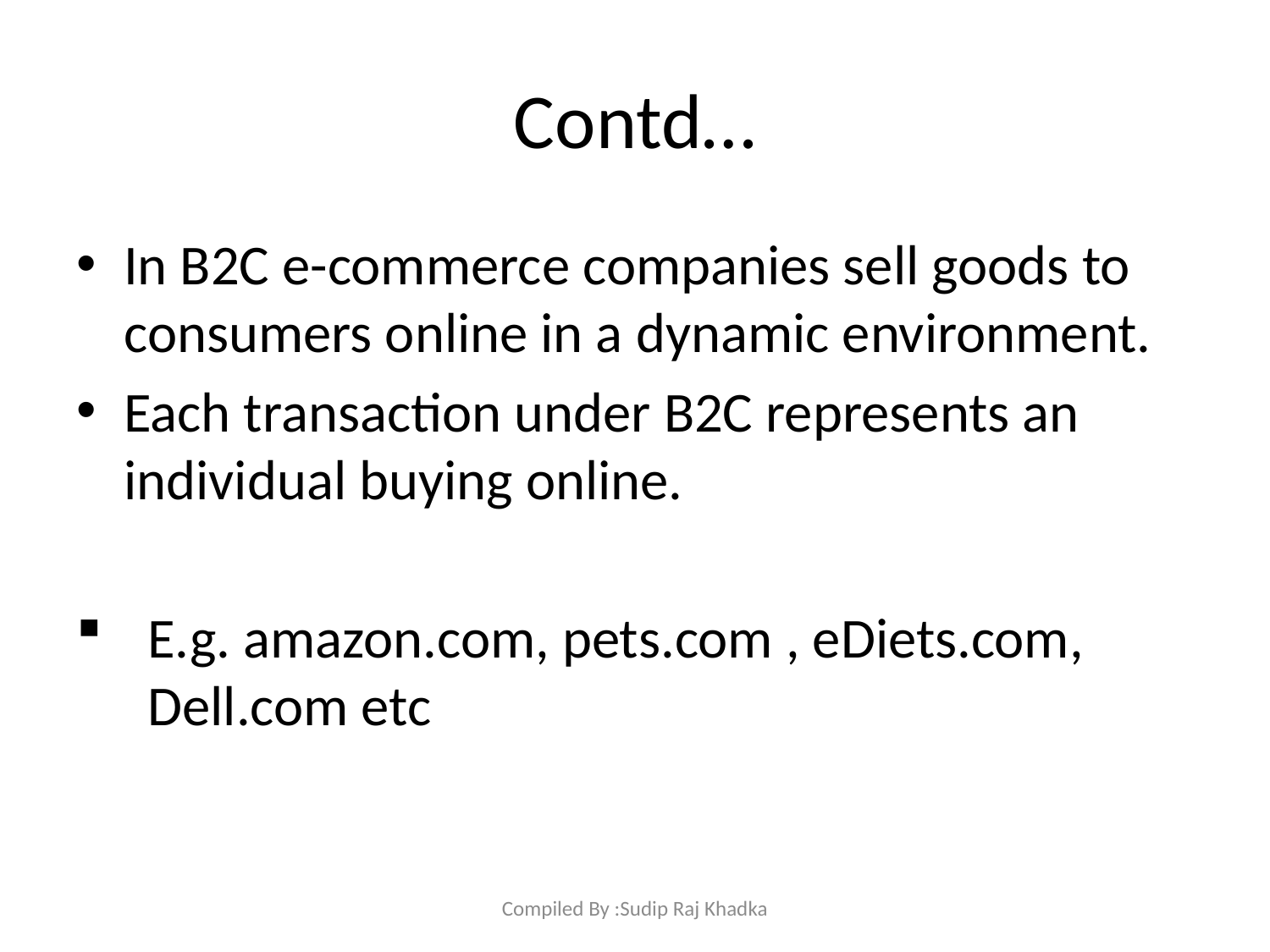

# Contd…
In B2C e-commerce companies sell goods to consumers online in a dynamic environment.
Each transaction under B2C represents an individual buying online.

E.g. amazon.com, pets.com , eDiets.com, Dell.com etc

Compiled By :Sudip Raj Khadka